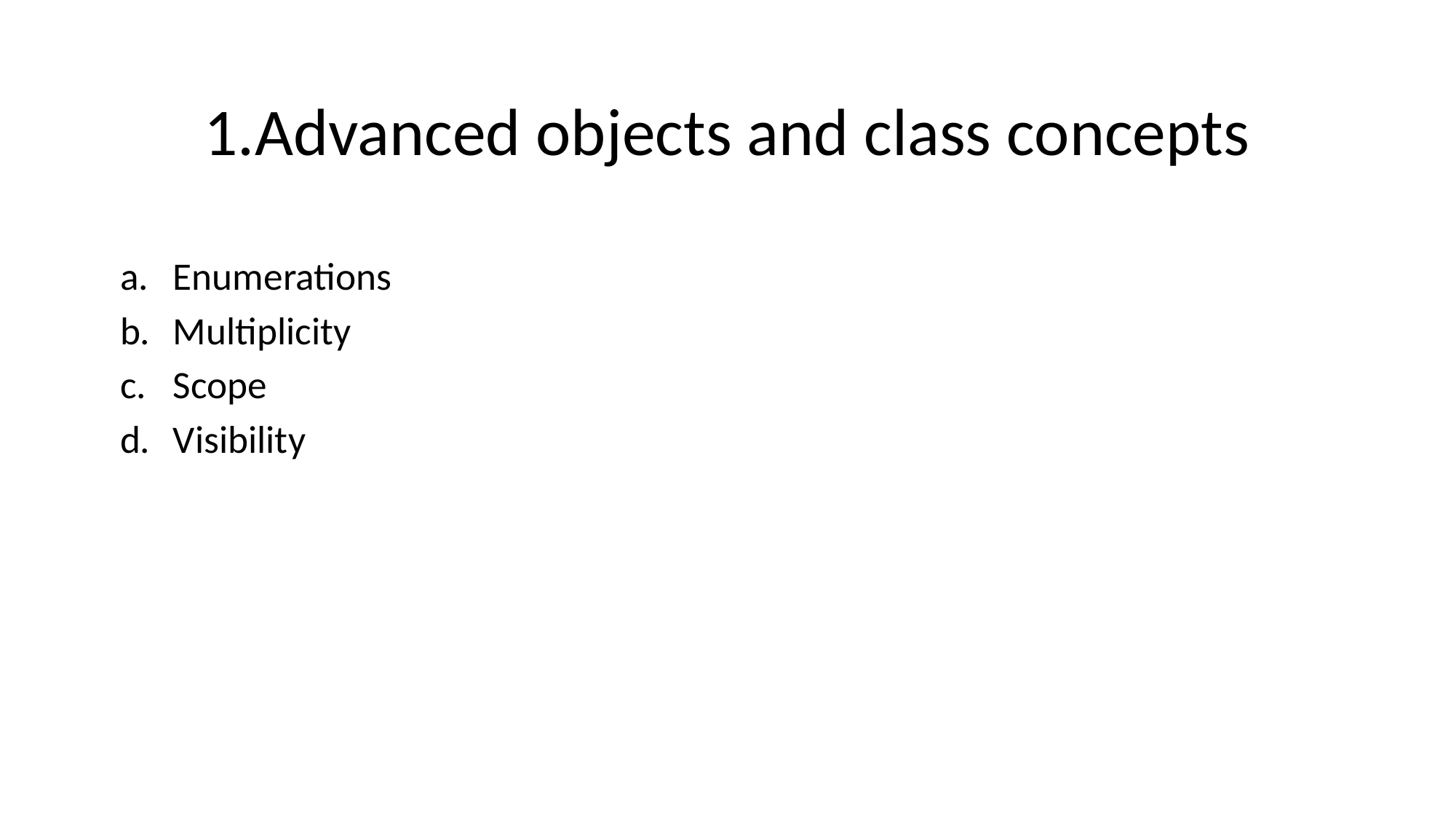

# 1.Advanced objects and class concepts
Enumerations
Multiplicity
Scope
Visibility